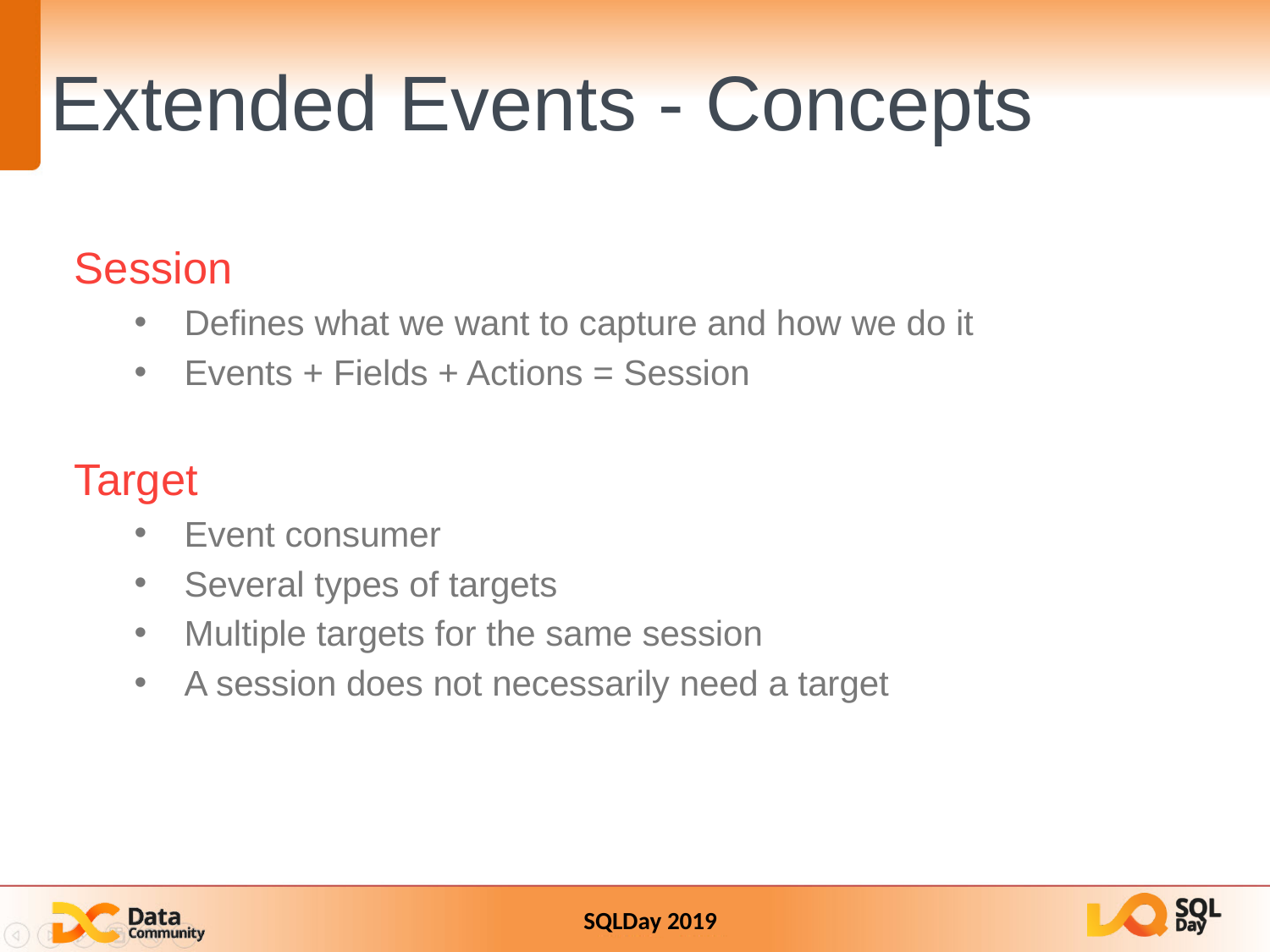

Extended Events - Concepts
Session
Defines what we want to capture and how we do it
Events + Fields + Actions = Session

Target
Event consumer
Several types of targets
Multiple targets for the same session
A session does not necessarily need a target